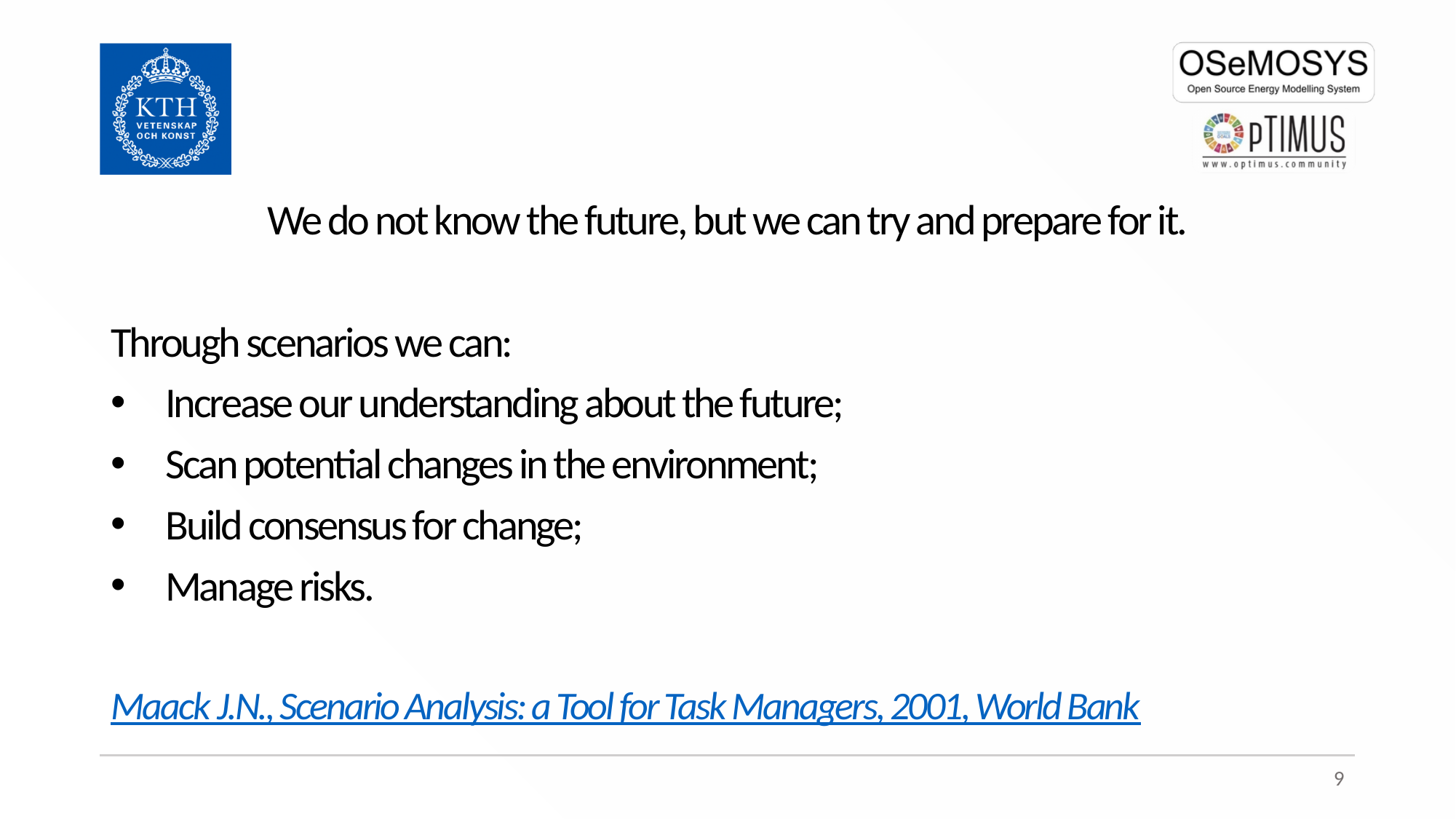

We do not know the future, but we can try and prepare for it.

Through scenarios we can:
Increase our understanding about the future;
Scan potential changes in the environment;
Build consensus for change;
Manage risks.

Maack J.N., Scenario Analysis: a Tool for Task Managers, 2001, World Bank
9